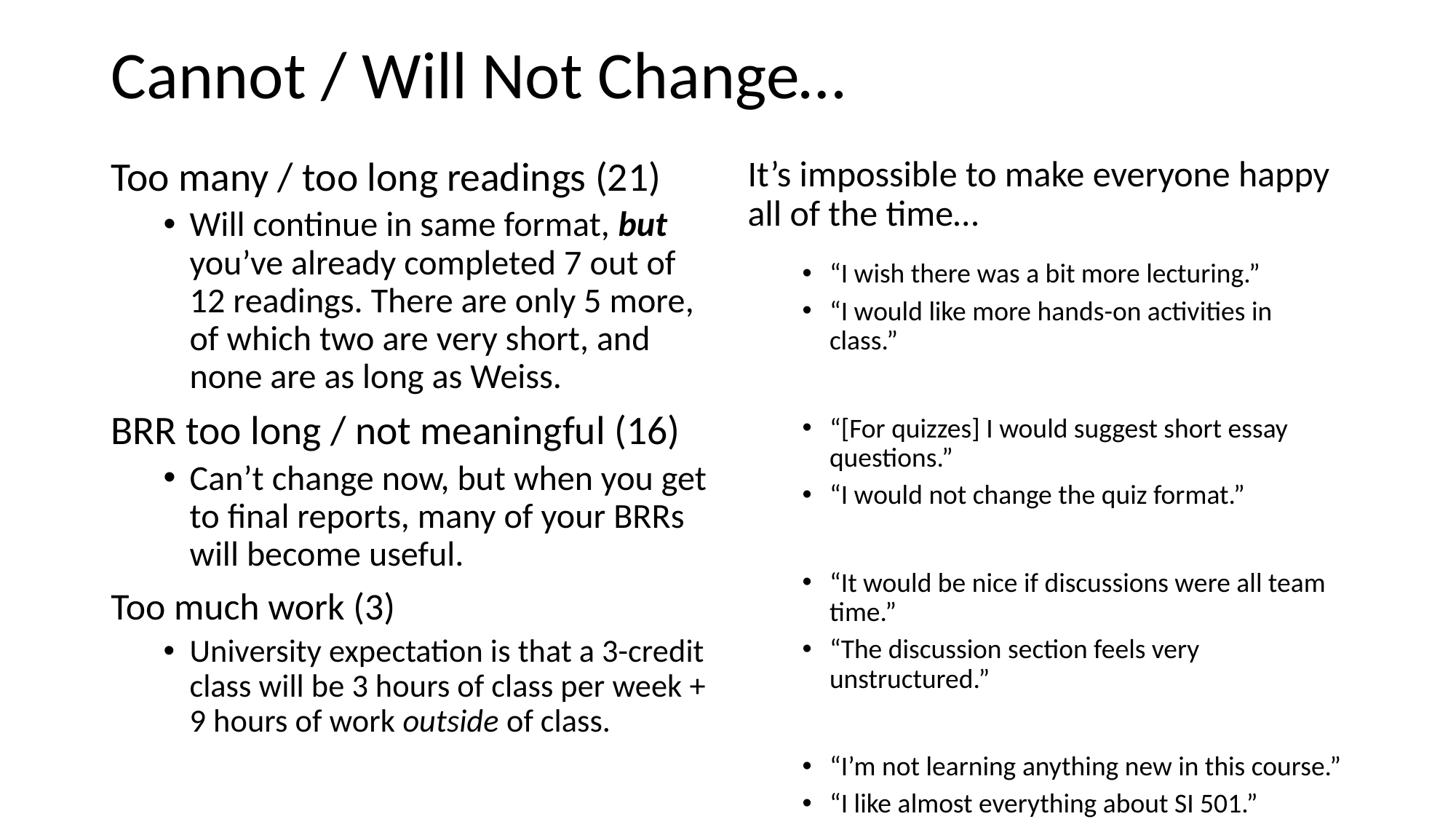

# Cannot / Will Not Change…
It’s impossible to make everyone happy all of the time…

“I wish there was a bit more lecturing.”
“I would like more hands-on activities in class.”

“[For quizzes] I would suggest short essay questions.”
“I would not change the quiz format.”

“It would be nice if discussions were all team time.”
“The discussion section feels very unstructured.”

“I’m not learning anything new in this course.”
“I like almost everything about SI 501.”
Too many / too long readings (21)
Will continue in same format, but you’ve already completed 7 out of 12 readings. There are only 5 more, of which two are very short, and none are as long as Weiss.
BRR too long / not meaningful (16)
Can’t change now, but when you get to final reports, many of your BRRs will become useful.
Too much work (3)
University expectation is that a 3-credit class will be 3 hours of class per week + 9 hours of work outside of class.